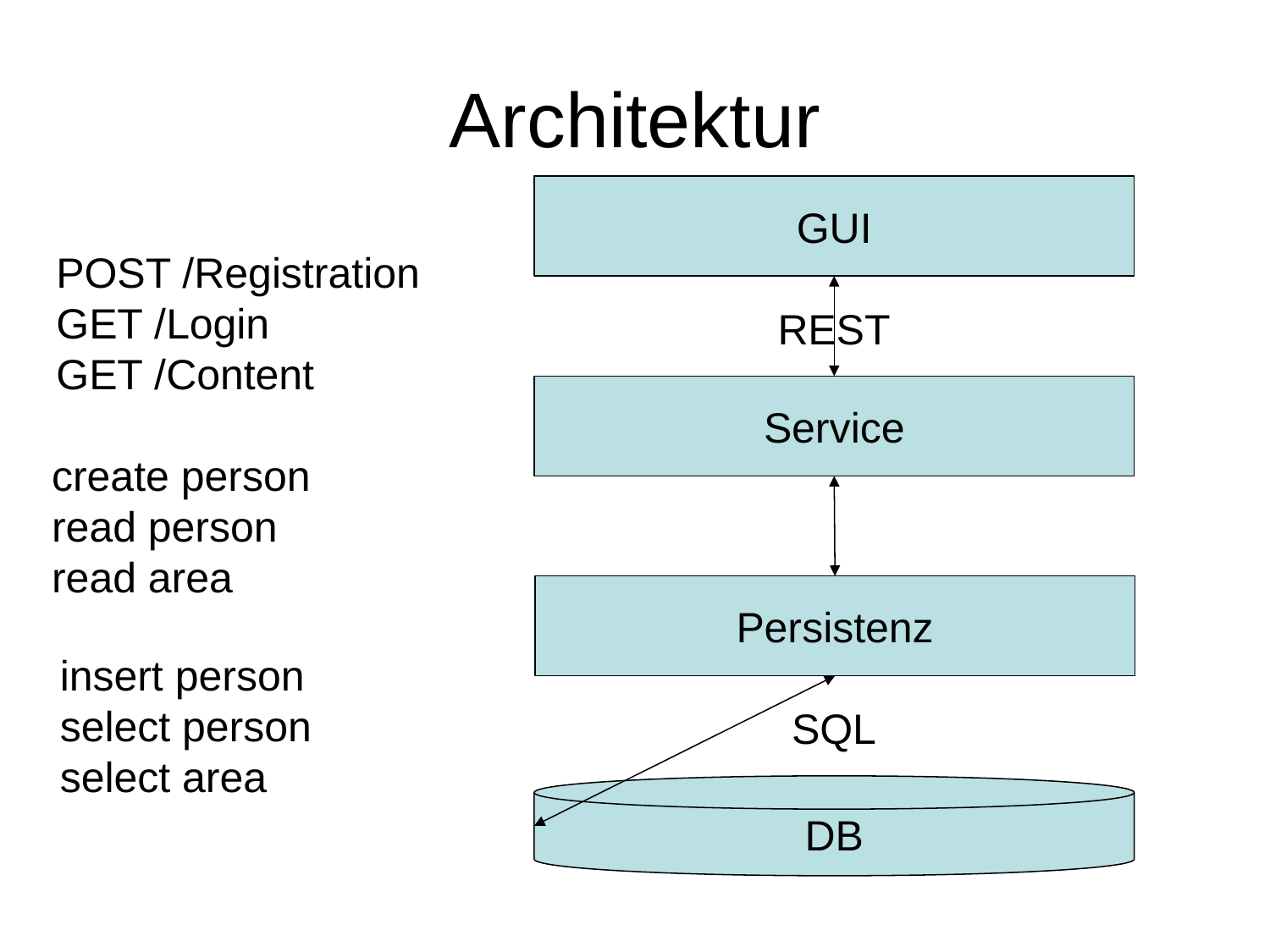

# Architektur
GUI
POST /Registration
GET /Login
GET /Content
REST
Service
create person
read person
read area
Persistenz
insert person
select person
select area
SQL
DB